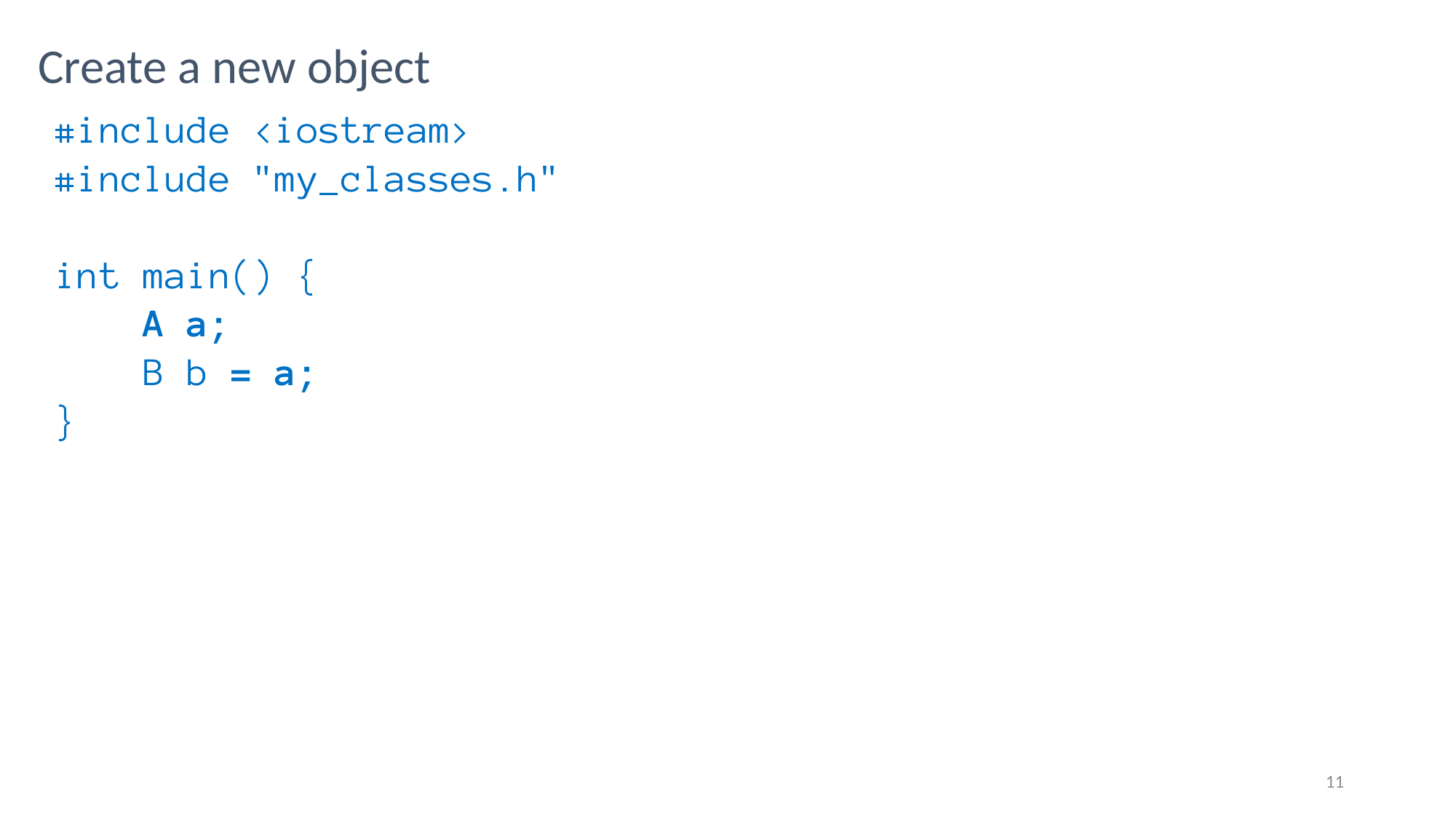

# Create a new object
#include <iostream>
#include "my_classes.h"

int main() {
    A a;
    B b = a;
}
11